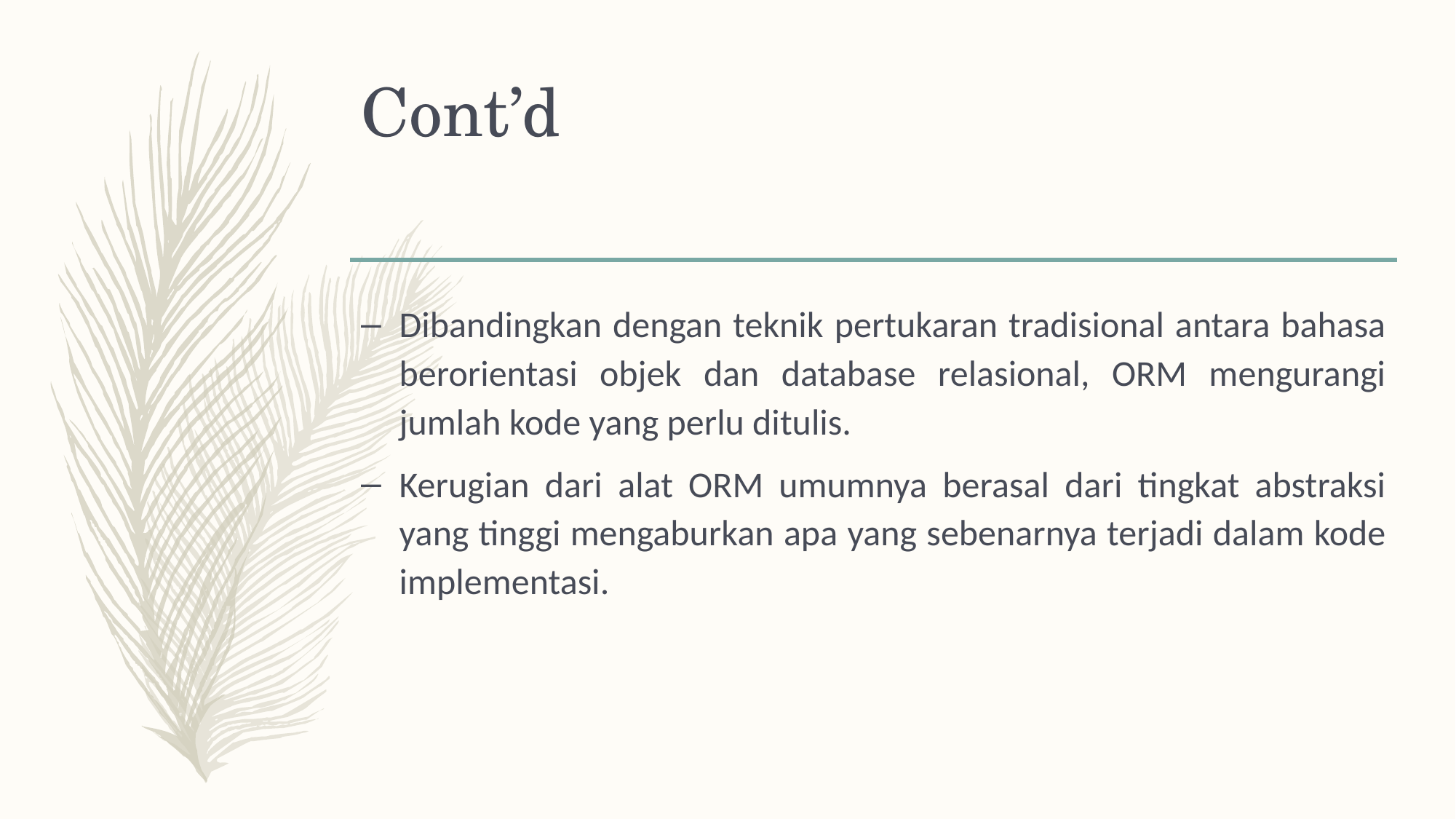

# Cont’d
Dibandingkan dengan teknik pertukaran tradisional antara bahasa berorientasi objek dan database relasional, ORM mengurangi jumlah kode yang perlu ditulis.
Kerugian dari alat ORM umumnya berasal dari tingkat abstraksi yang tinggi mengaburkan apa yang sebenarnya terjadi dalam kode implementasi.